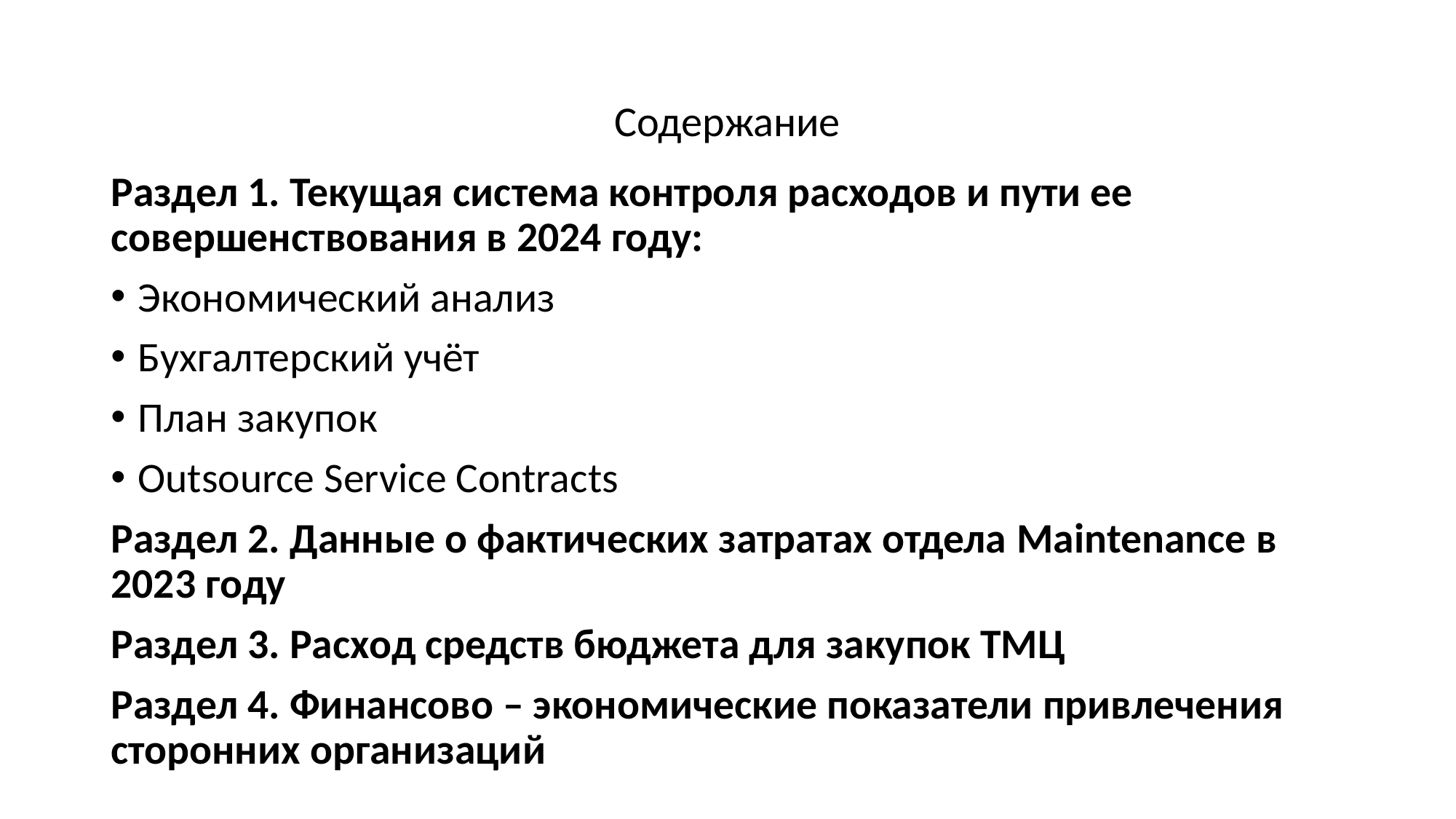

# Содержание
Раздел 1. Текущая система контроля расходов и пути ее совершенствования в 2024 году:
Экономический анализ
Бухгалтерский учёт
План закупок
Outsource Service Contracts
Раздел 2. Данные о фактических затратах отдела Maintenance в 2023 году
Раздел 3. Расход средств бюджета для закупок ТМЦ
Раздел 4. Финансово – экономические показатели привлечения сторонних организаций